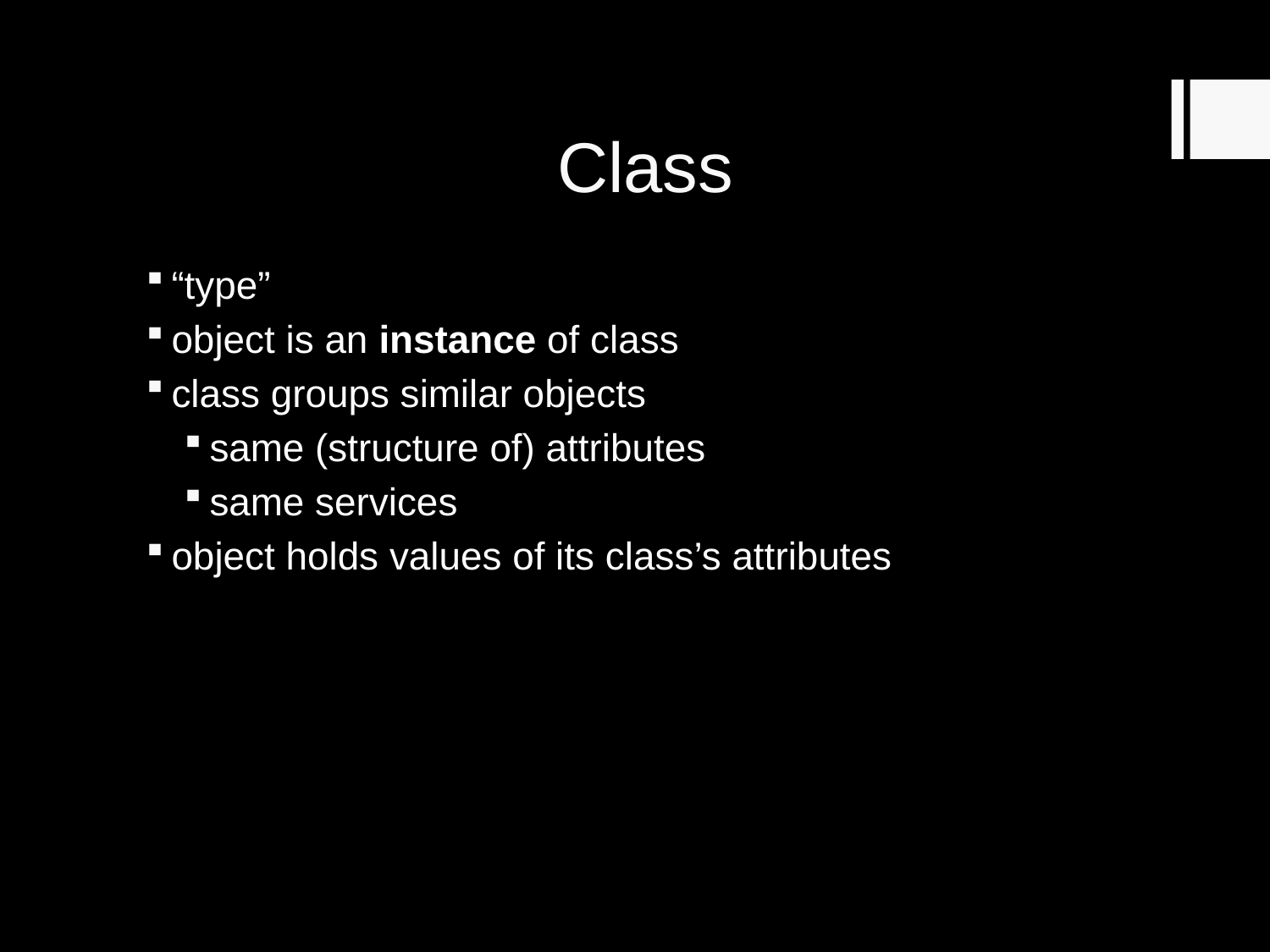

# Class
“type”
object is an instance of class
class groups similar objects
same (structure of) attributes
same services
object holds values of its class’s attributes